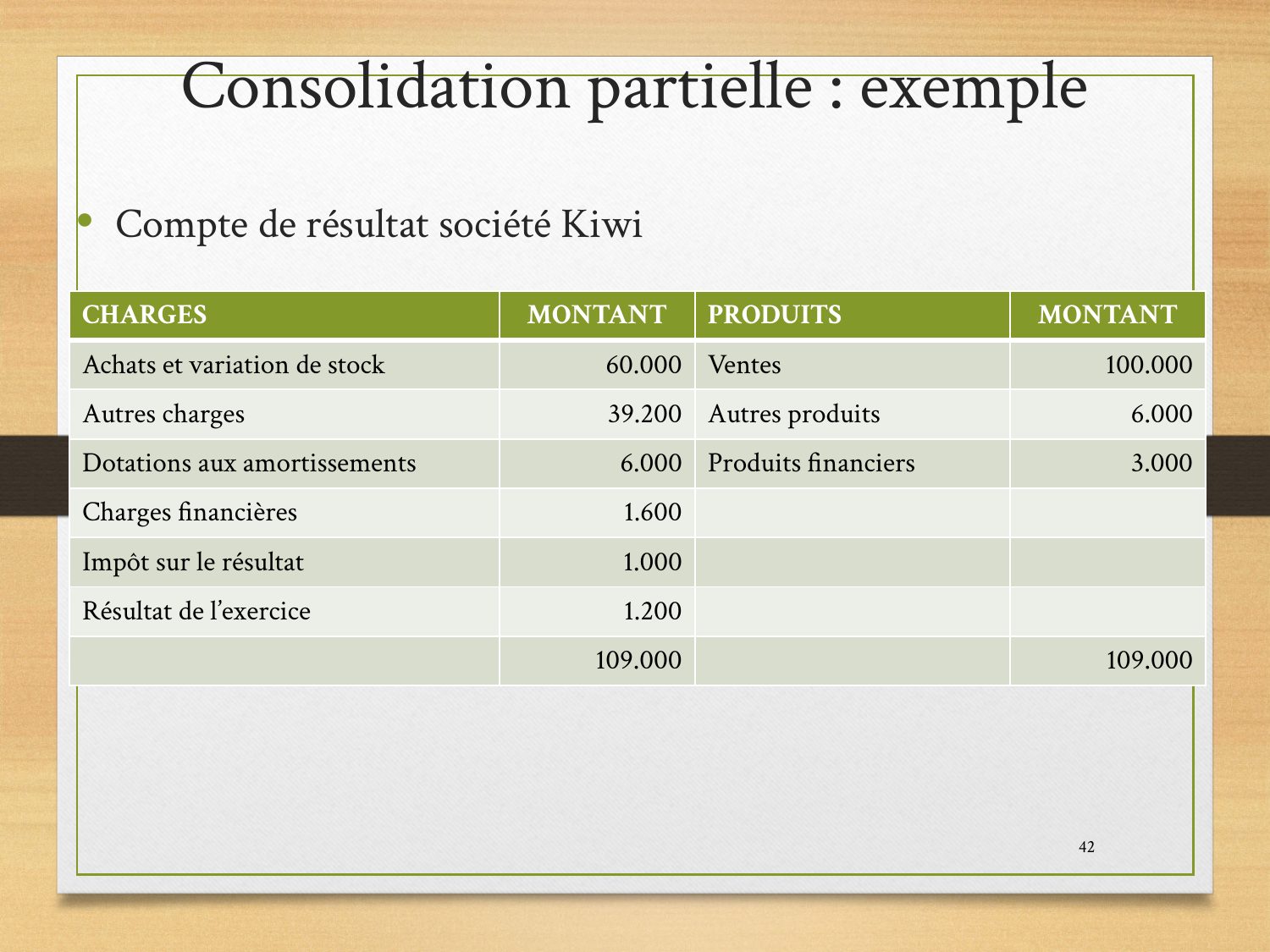

# Consolidation partielle : exemple
Compte de résultat société Kiwi

Bilan société Lakou

| CHARGES | MONTANT | PRODUITS | MONTANT |
| --- | --- | --- | --- |
| Achats et variation de stock | 60.000 | Ventes | 100.000 |
| Autres charges | 39.200 | Autres produits | 6.000 |
| Dotations aux amortissements | 6.000 | Produits financiers | 3.000 |
| Charges financières | 1.600 |  |  |
| Impôt sur le résultat | 1.000 |  |  |
| Résultat de l’exercice | 1.200 |  |  |
|  | 109.000 |  | 109.000 |
42